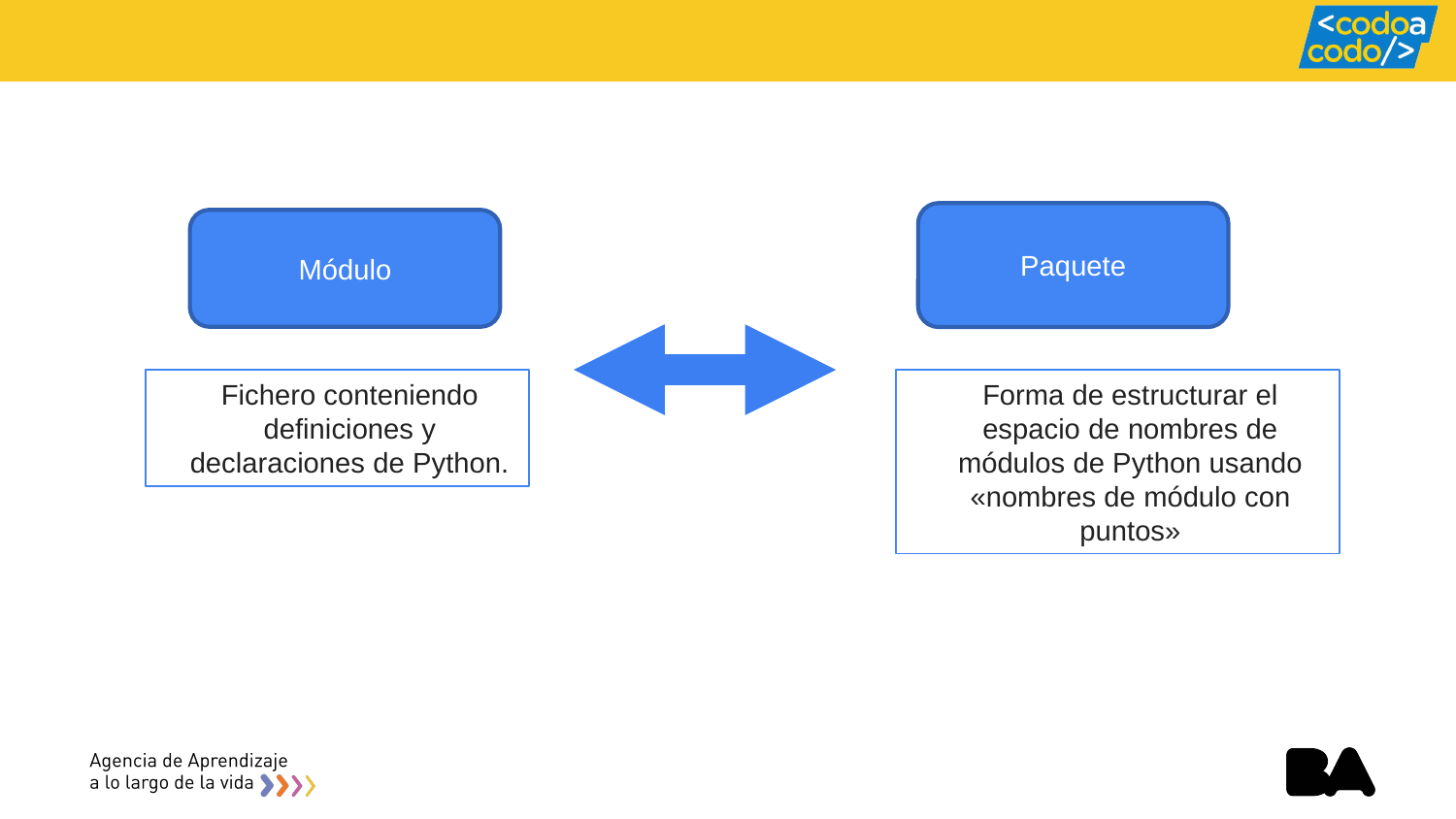

Paquete
Módulo
Fichero conteniendo definiciones y declaraciones de Python.
Forma de estructurar el espacio de nombres de módulos de Python usando «nombres de módulo con puntos»